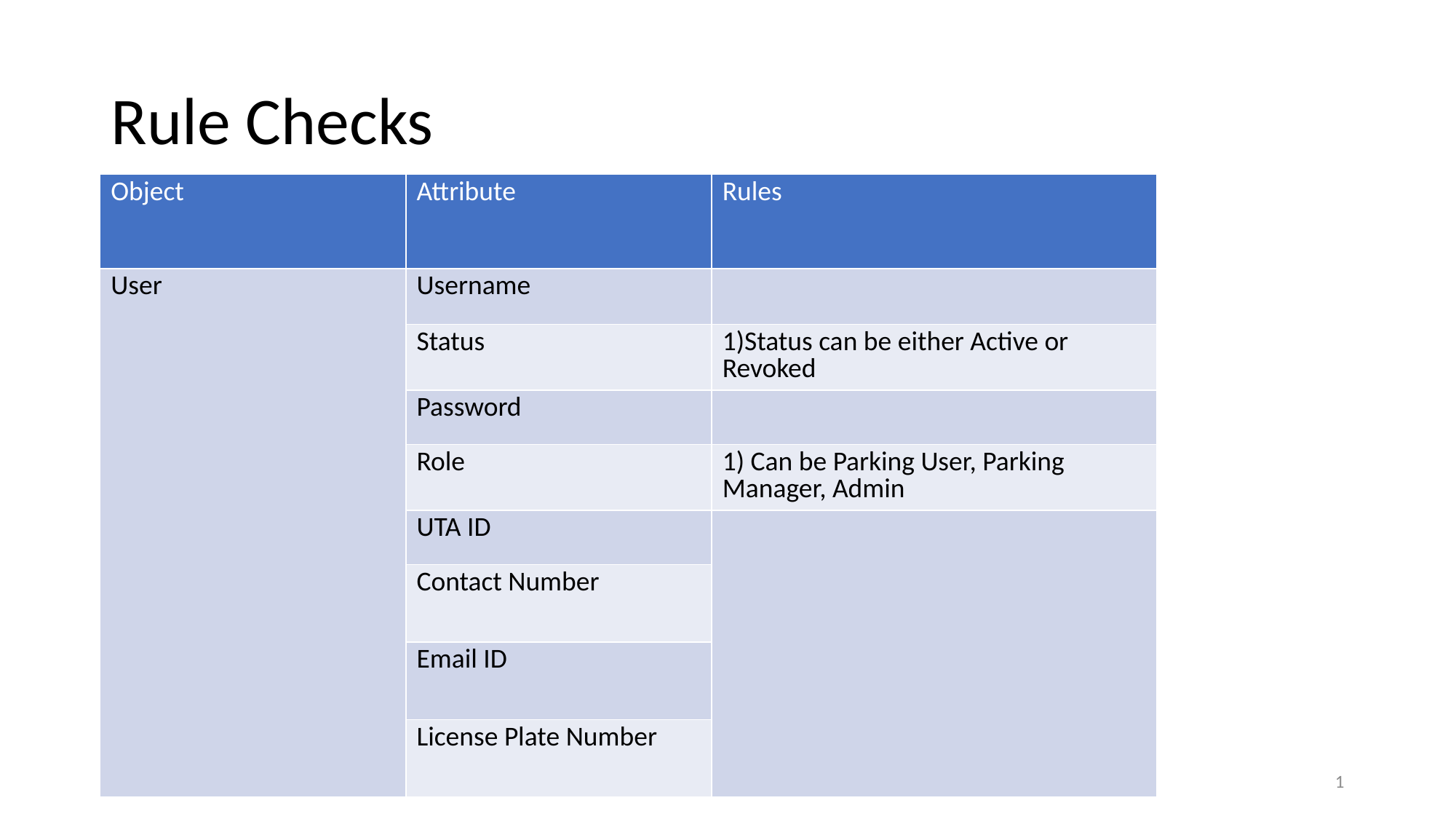

# Rule Checks
| Object | Attribute | Rules |
| --- | --- | --- |
| User | Username |  |
|  | Status | 1)Status can be either Active or Revoked |
|  | Password |  |
|  | Role | 1) Can be Parking User, Parking Manager, Admin |
|  | UTA ID |  |
|  | Contact Number |  |
|  | Email ID |  |
|  | License Plate Number |  |
1